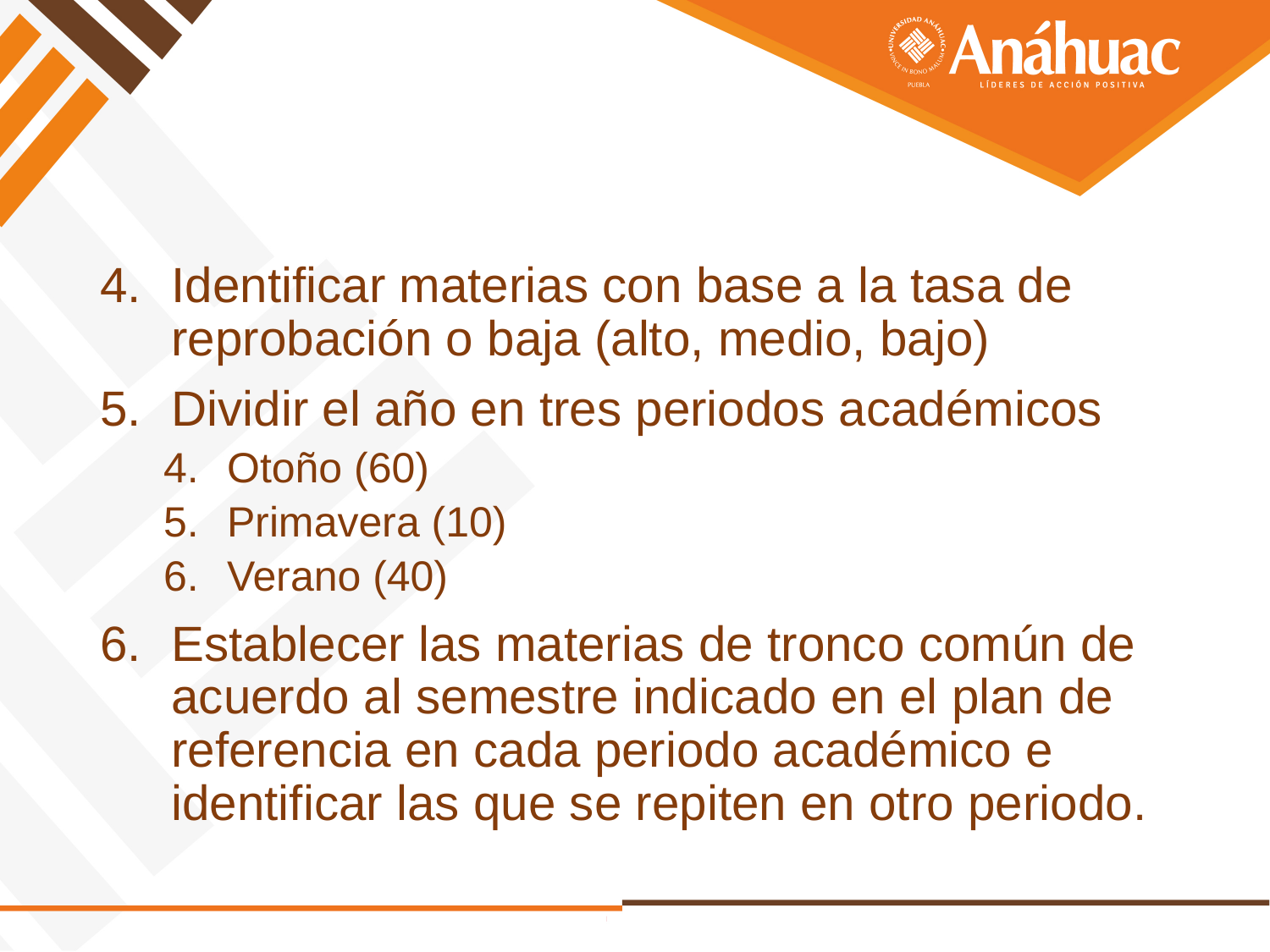

#
Identificar materias con base a la tasa de reprobación o baja (alto, medio, bajo)
Dividir el año en tres periodos académicos
Otoño (60)
Primavera (10)
Verano (40)
Establecer las materias de tronco común de acuerdo al semestre indicado en el plan de referencia en cada periodo académico e identificar las que se repiten en otro periodo.